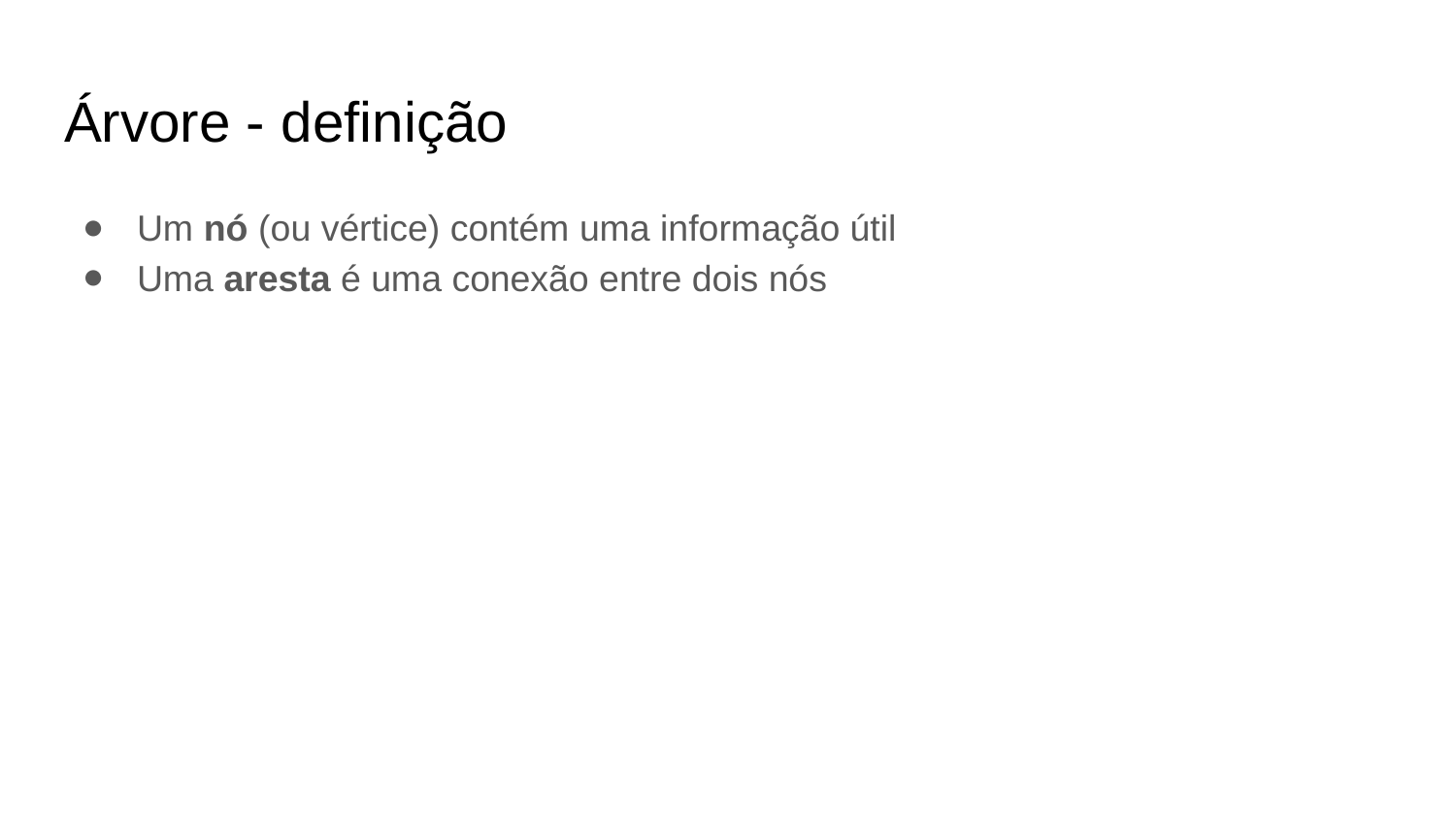

Árvore - definição
Um nó (ou vértice) contém uma informação útil
Uma aresta é uma conexão entre dois nós